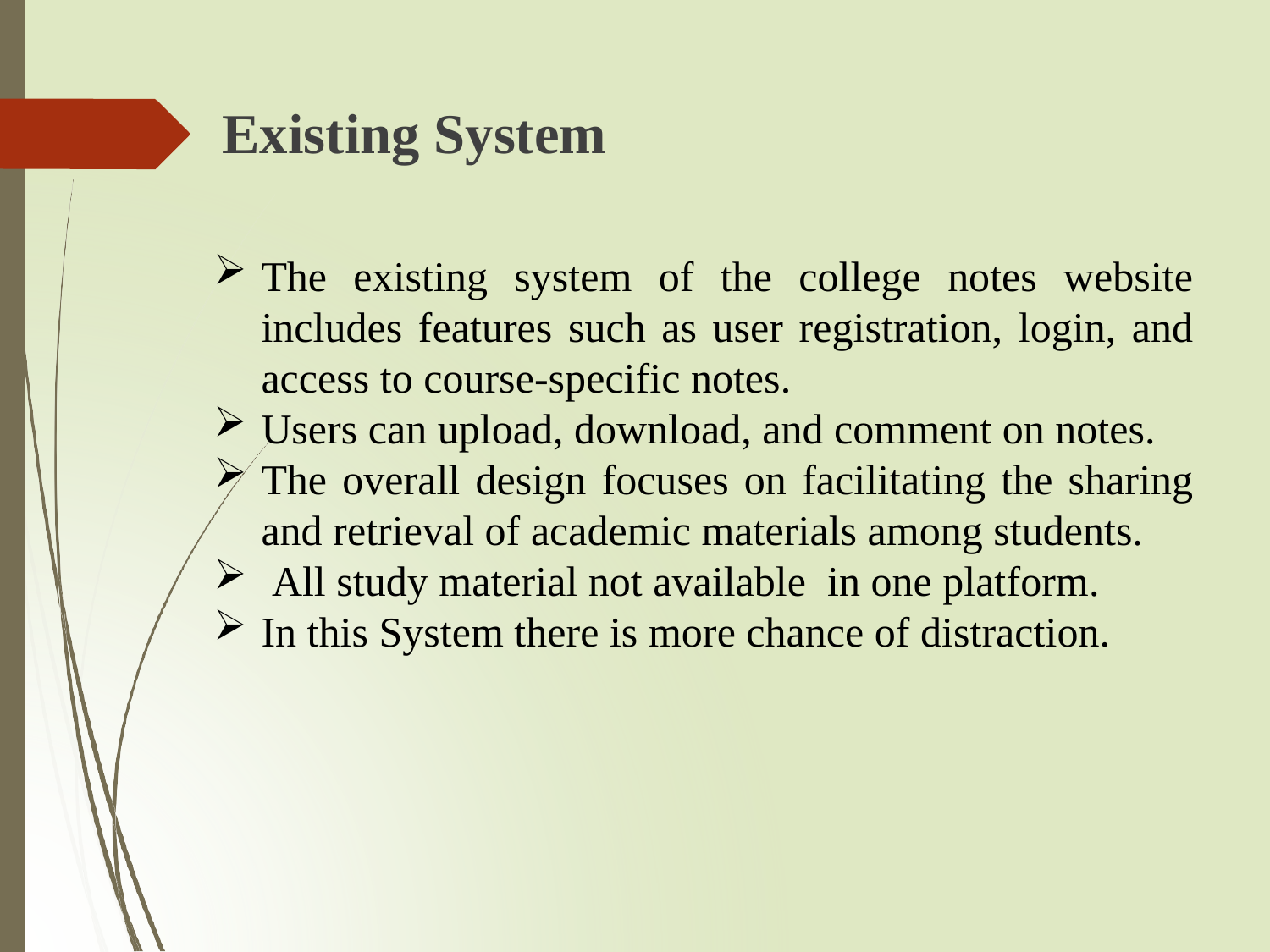

# Existing System
The existing system of the college notes website includes features such as user registration, login, and access to course-specific notes.
Users can upload, download, and comment on notes.
The overall design focuses on facilitating the sharing and retrieval of academic materials among students.
 All study material not available  in one platform.
In this System there is more chance of distraction.